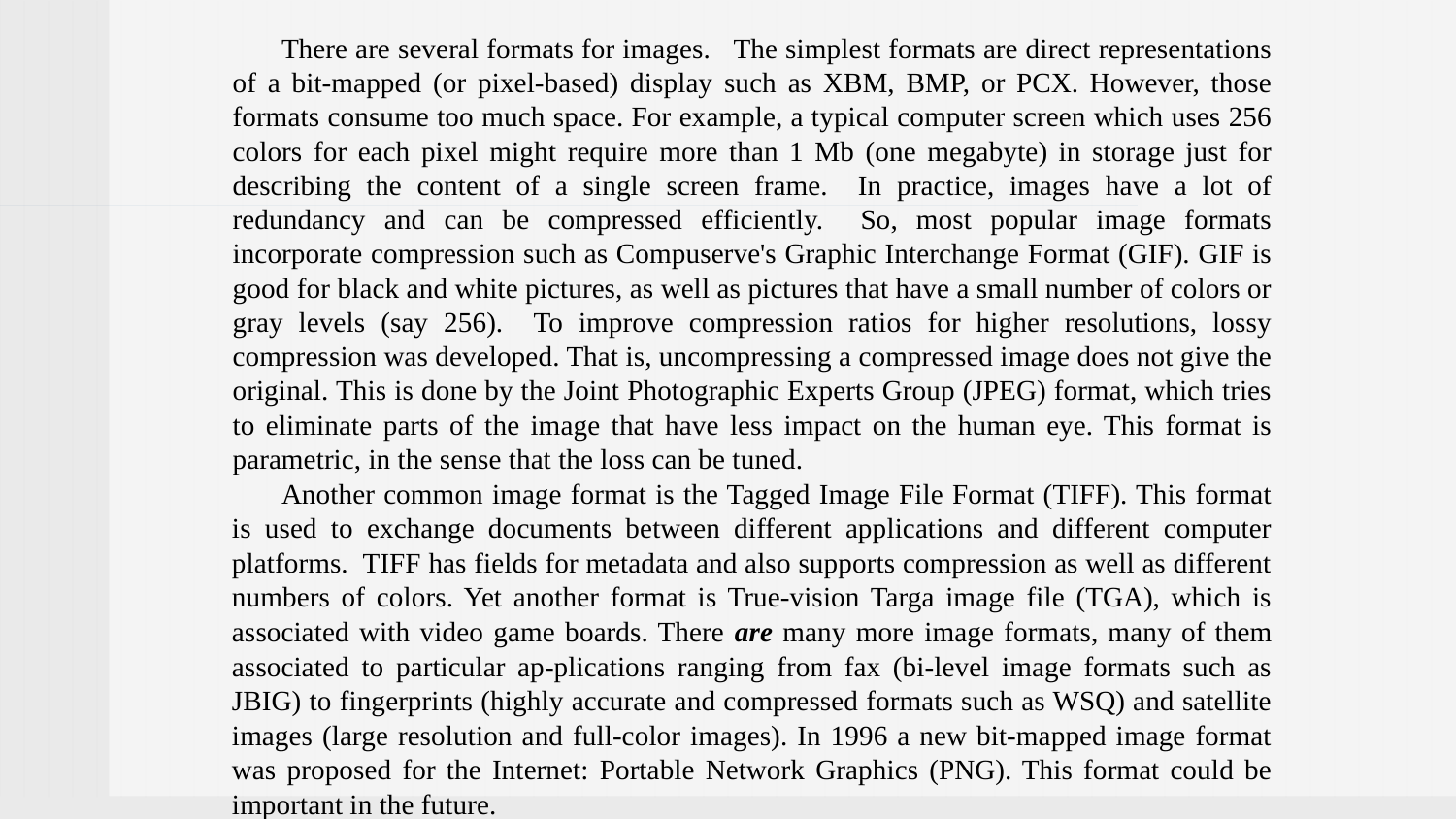

There are several formats for images.   The simplest formats are direct representations of a bit-mapped (or pixel-based) display such as XBM, BMP, or PCX. However, those formats consume too much space. For example, a typical computer screen which uses 256 colors for each pixel might require more than 1 Mb (one megabyte) in storage just for describing the content of a single screen frame.  In practice, images have a lot of redundancy and can be compressed efficiently.  So, most popular image formats incorporate compression such as Compuserve's Graphic Interchange Format (GIF). GIF is good for black and white pictures, as well as pictures that have a small number of colors or gray levels (say 256).  To improve compression ratios for higher resolutions, lossy compression was developed. That is, uncompressing a compressed image does not give the original. This is done by the Joint Photographic Experts Group (JPEG) format, which tries to eliminate parts of the image that have less impact on the human eye. This format is parametric, in the sense that the loss can be tuned.
Another common image format is the Tagged Image File Format (TIFF). This format is used to exchange documents between different applications and different computer platforms.  TIFF has fields for metadata and also supports compression as well as different numbers of colors. Yet another format is True-vision Targa image file (TGA), which is associated with video game boards. There are many more image formats, many of them associated to particular ap-plications ranging from fax (bi-level image formats such as JBIG) to fingerprints (highly accurate and compressed formats such as WSQ) and satellite images (large resolution and full-color images). In 1996 a new bit-mapped image format was proposed for the Internet: Portable Network Graphics (PNG). This format could be important in the future.